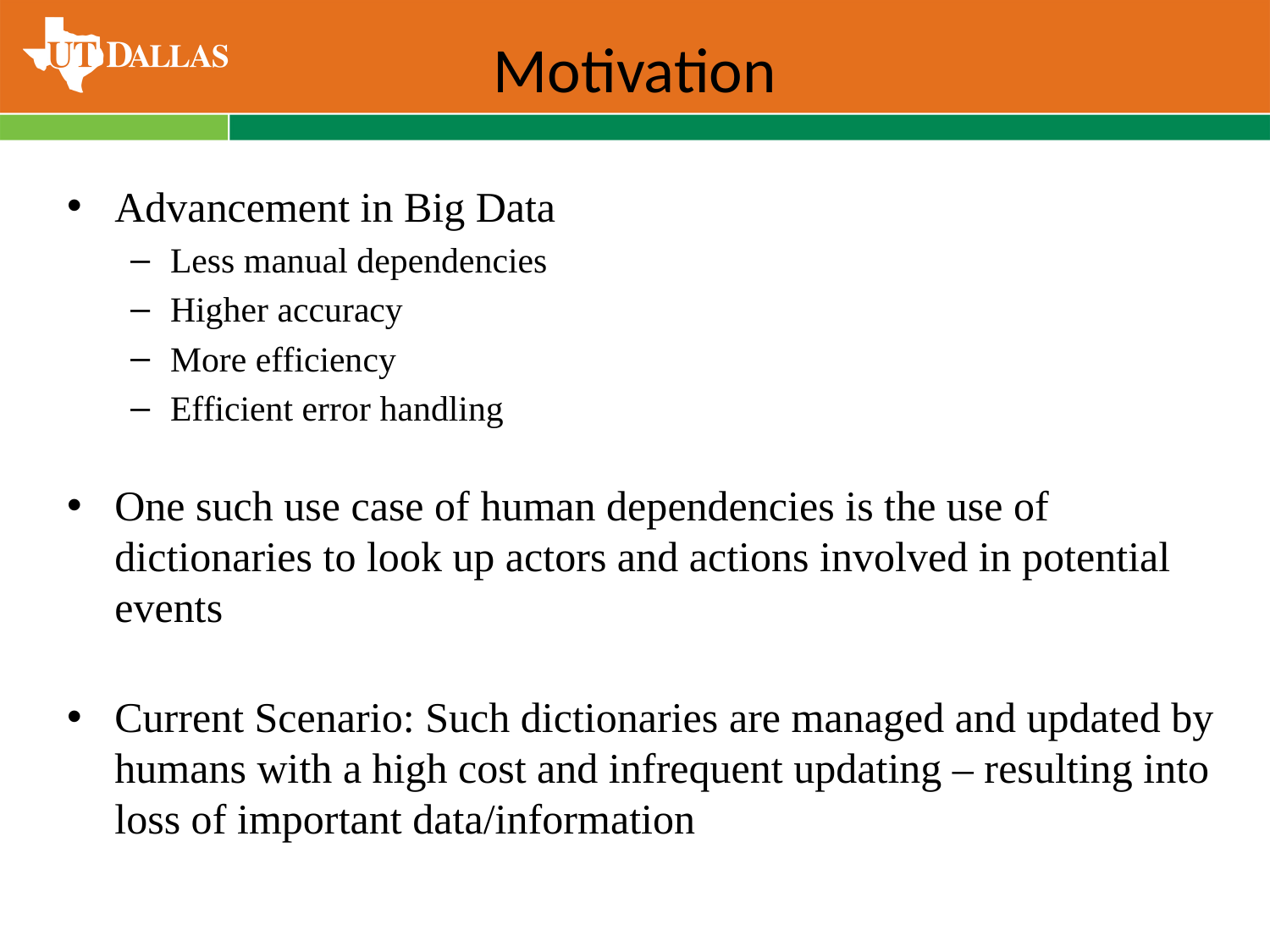

# Motivation
Advancement in Big Data
Less manual dependencies
Higher accuracy
More efficiency
Efficient error handling
One such use case of human dependencies is the use of dictionaries to look up actors and actions involved in potential events
Current Scenario: Such dictionaries are managed and updated by humans with a high cost and infrequent updating – resulting into loss of important data/information